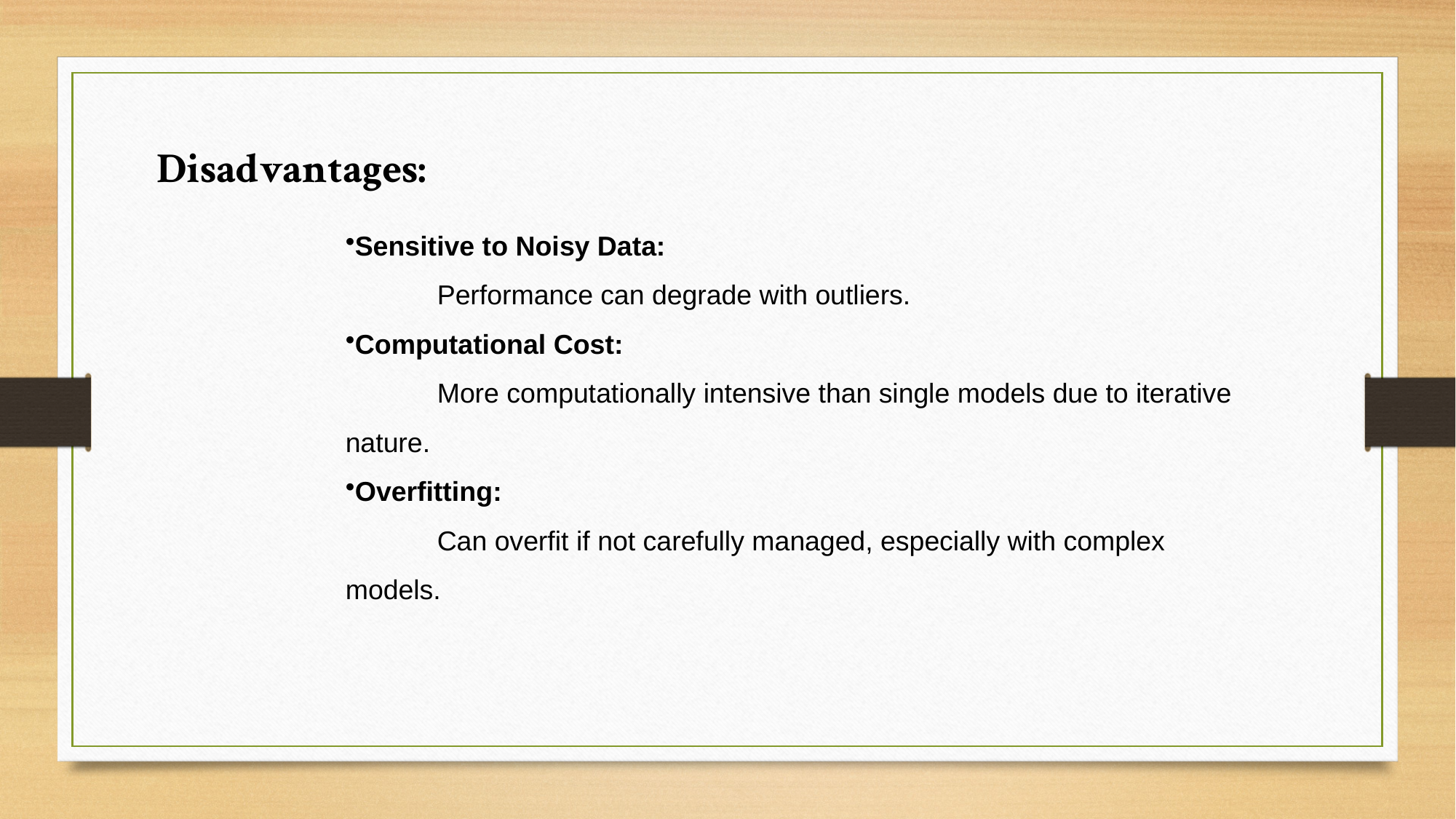

Disadvantages:
Sensitive to Noisy Data:
            Performance can degrade with outliers.
Computational Cost:
            More computationally intensive than single models due to iterative nature.
Overfitting:
            Can overfit if not carefully managed, especially with complex models.